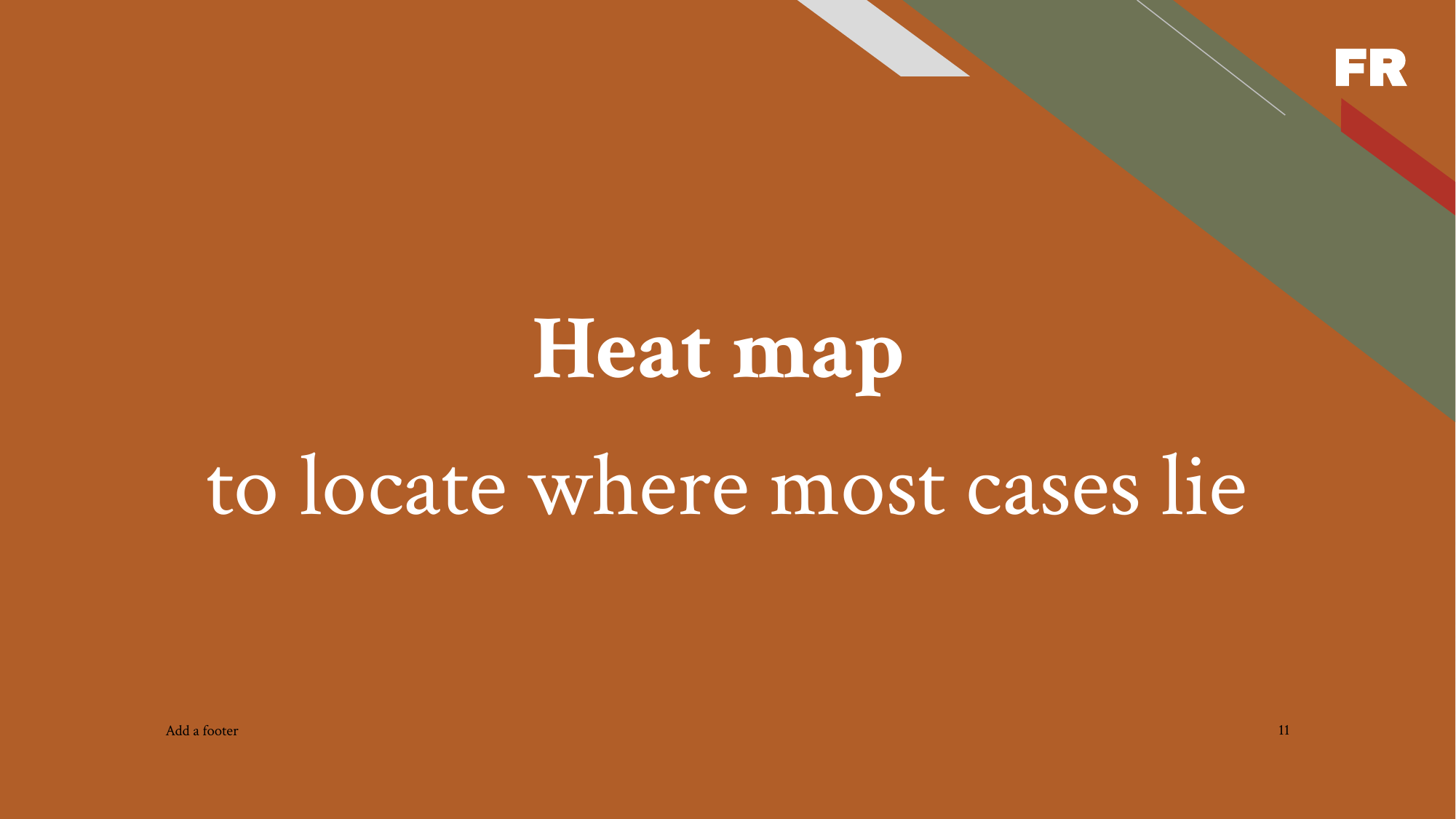

Heat map
to locate where most cases lie
Add a footer
11